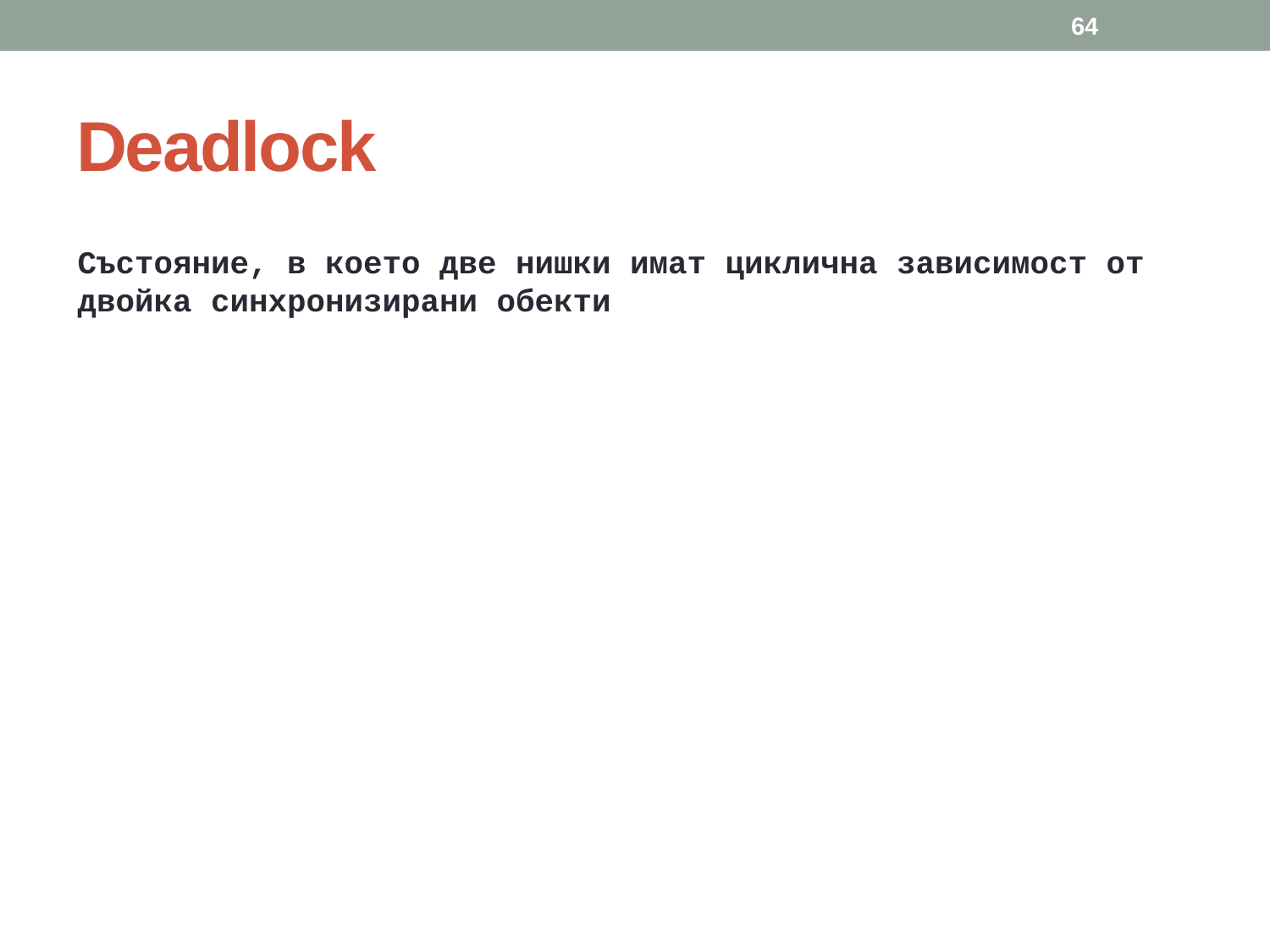

64
# Deadlock
Състояние, в което две нишки имат циклична зависимост от двойка синхронизирани обекти